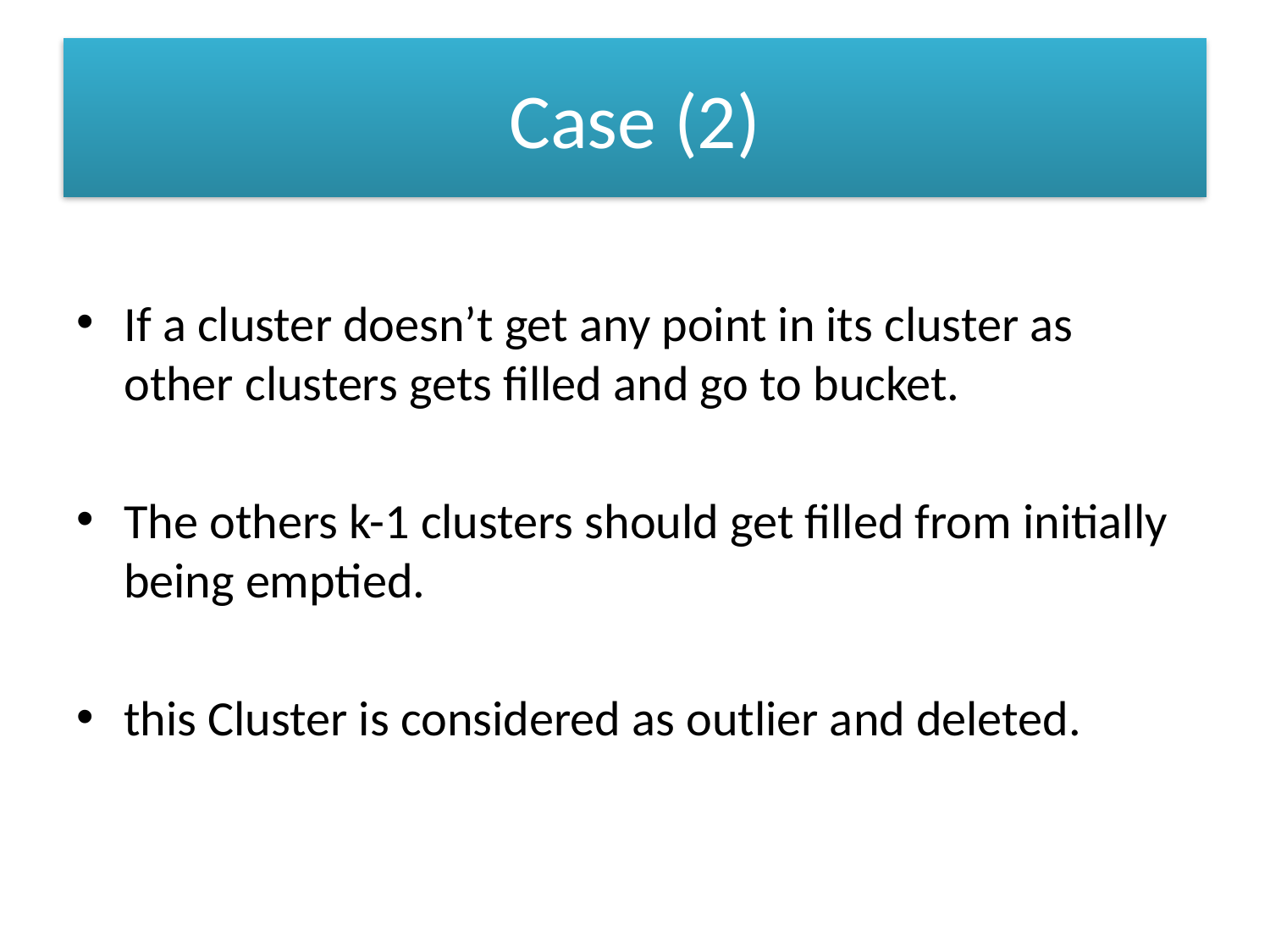

# Case (2)
If a cluster doesn’t get any point in its cluster as other clusters gets filled and go to bucket.

The others k-1 clusters should get filled from initially being emptied.

this Cluster is considered as outlier and deleted.